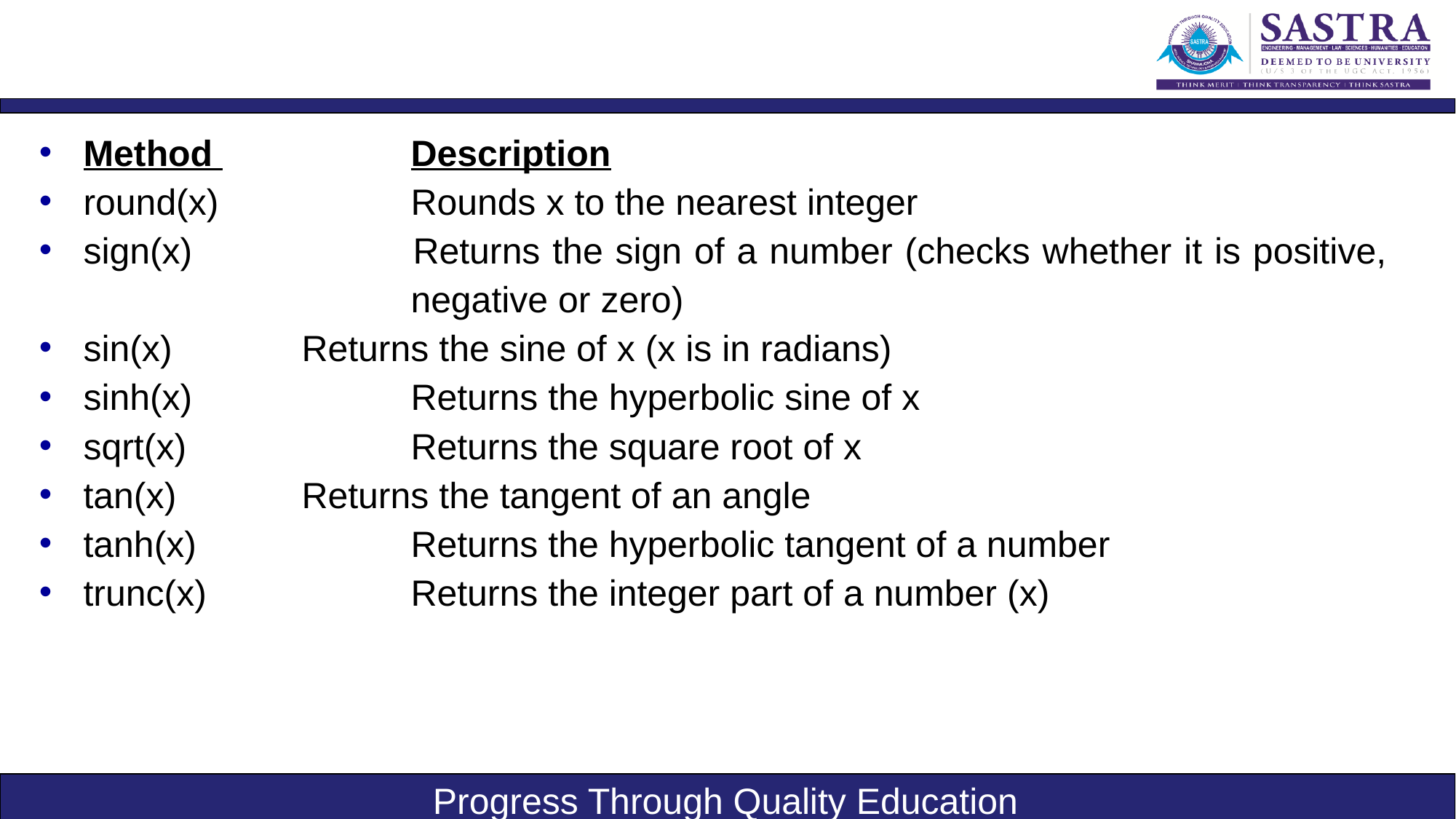

#
Method 		Description
round(x) 		Rounds x to the nearest integer
sign(x) 		Returns the sign of a number (checks whether it is positive, 				negative or zero)
sin(x) 		Returns the sine of x (x is in radians)
sinh(x) 		Returns the hyperbolic sine of x
sqrt(x) 		Returns the square root of x
tan(x) 		Returns the tangent of an angle
tanh(x) 		Returns the hyperbolic tangent of a number
trunc(x) 		Returns the integer part of a number (x)